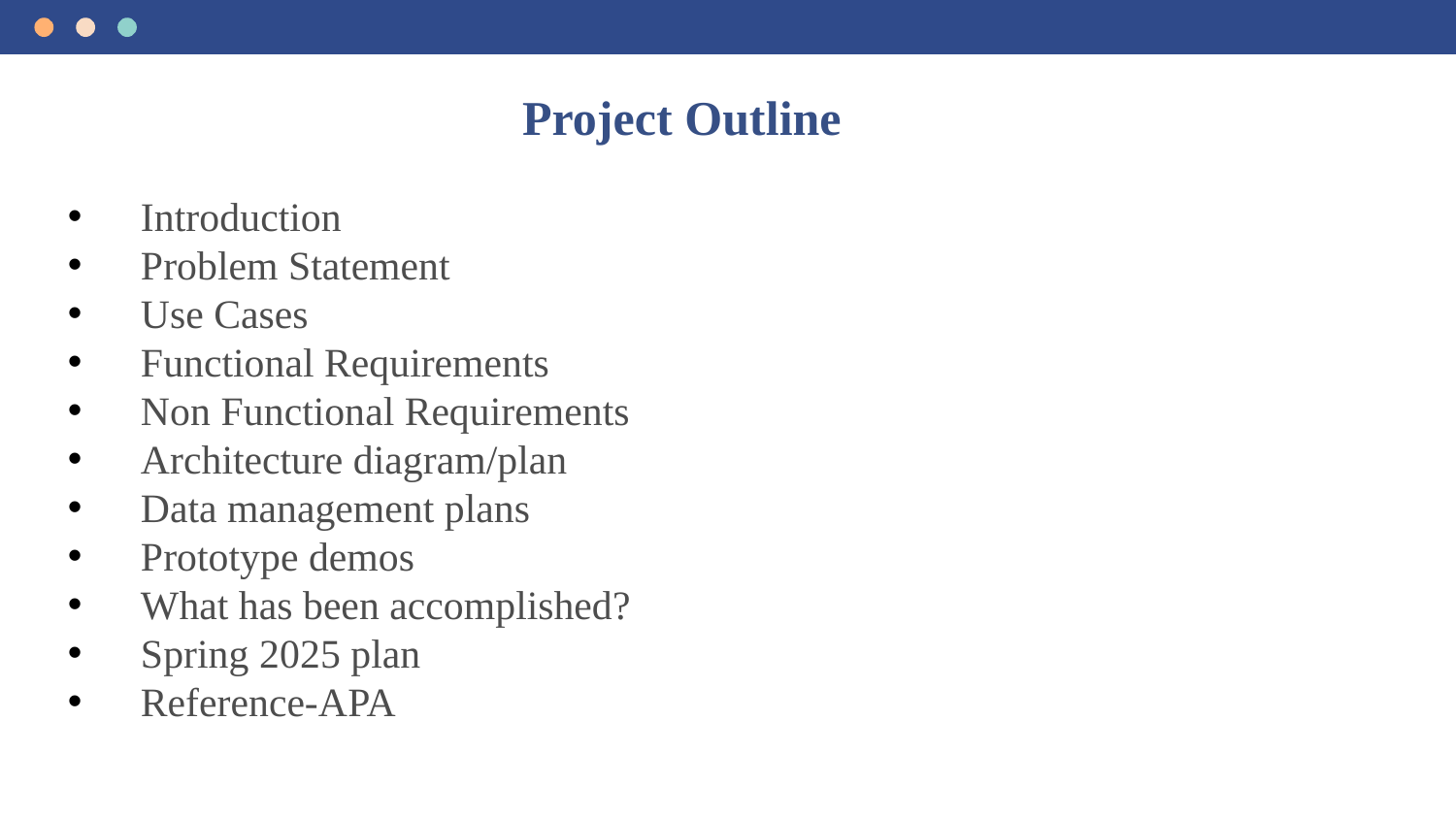

Project Outline
Introduction
Problem Statement
Use Cases
Functional Requirements
Non Functional Requirements
Architecture diagram/plan
Data management plans
Prototype demos
What has been accomplished?
Spring 2025 plan
Reference-APA